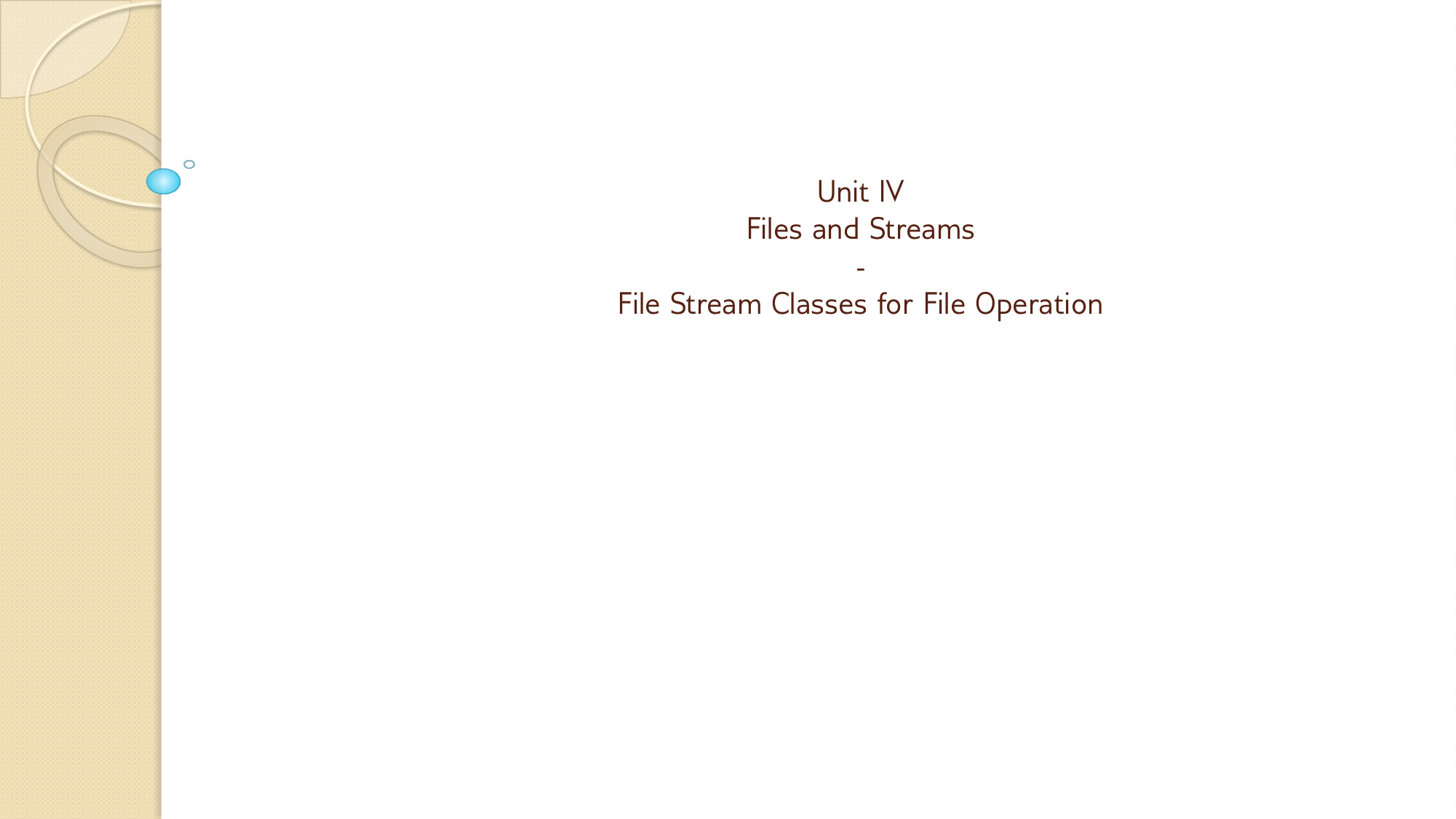

# Unit IV Files and Streams - File Stream Classes for File Operation